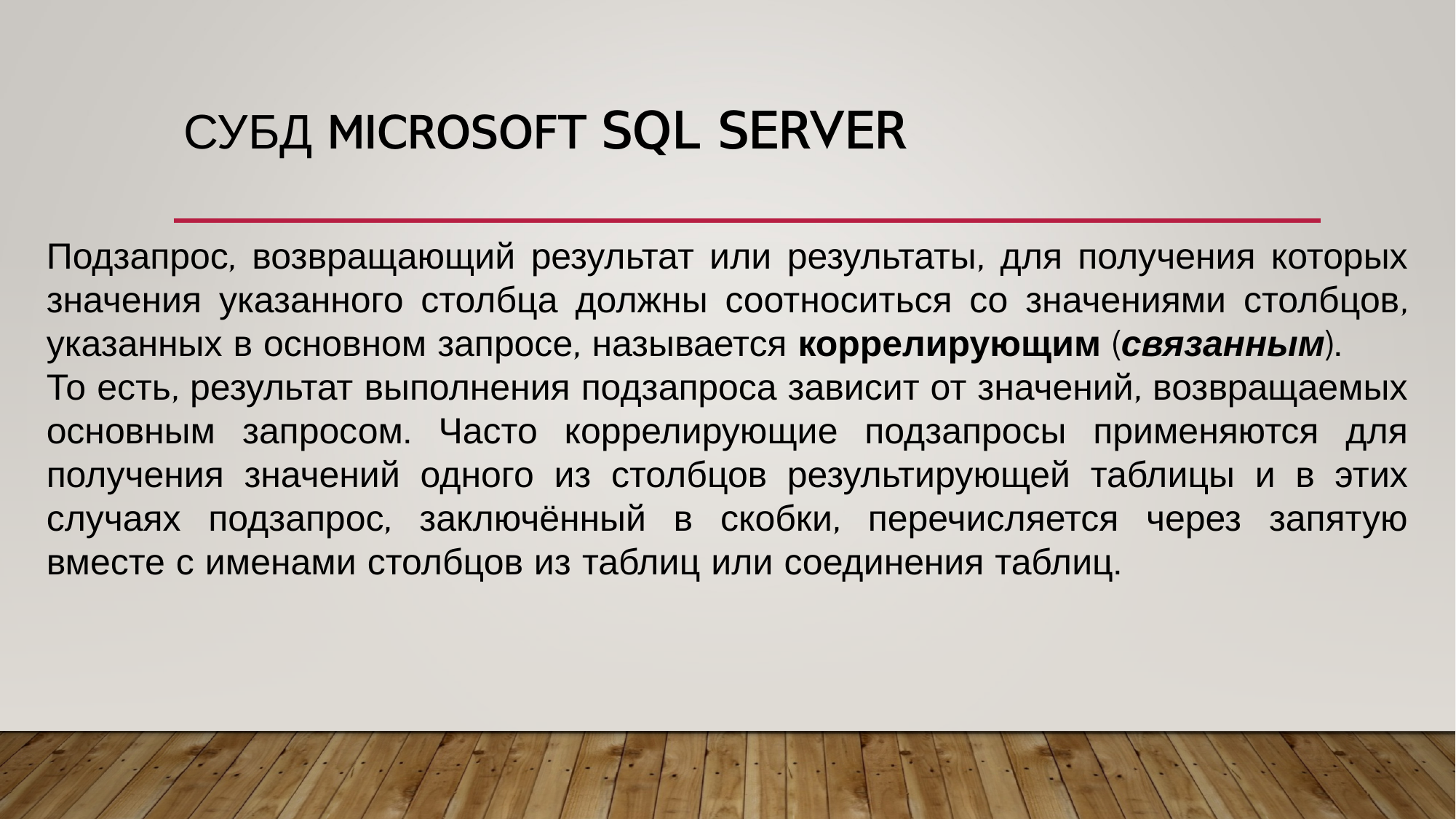

# СУБД Microsoft SQL server
Подзапрос, возвращающий результат или результаты, для получения которых значения указанного столбца должны соотноситься со значениями столбцов, указанных в основном запросе, называется коррелирующим (связанным).
То есть, результат выполнения подзапроса зависит от значений, возвращаемых основным запросом. Часто коррелирующие подзапросы применяются для получения значений одного из столбцов результирующей таблицы и в этих случаях подзапрос, заключённый в скобки, перечисляется через запятую вместе с именами столбцов из таблиц или соединения таблиц.